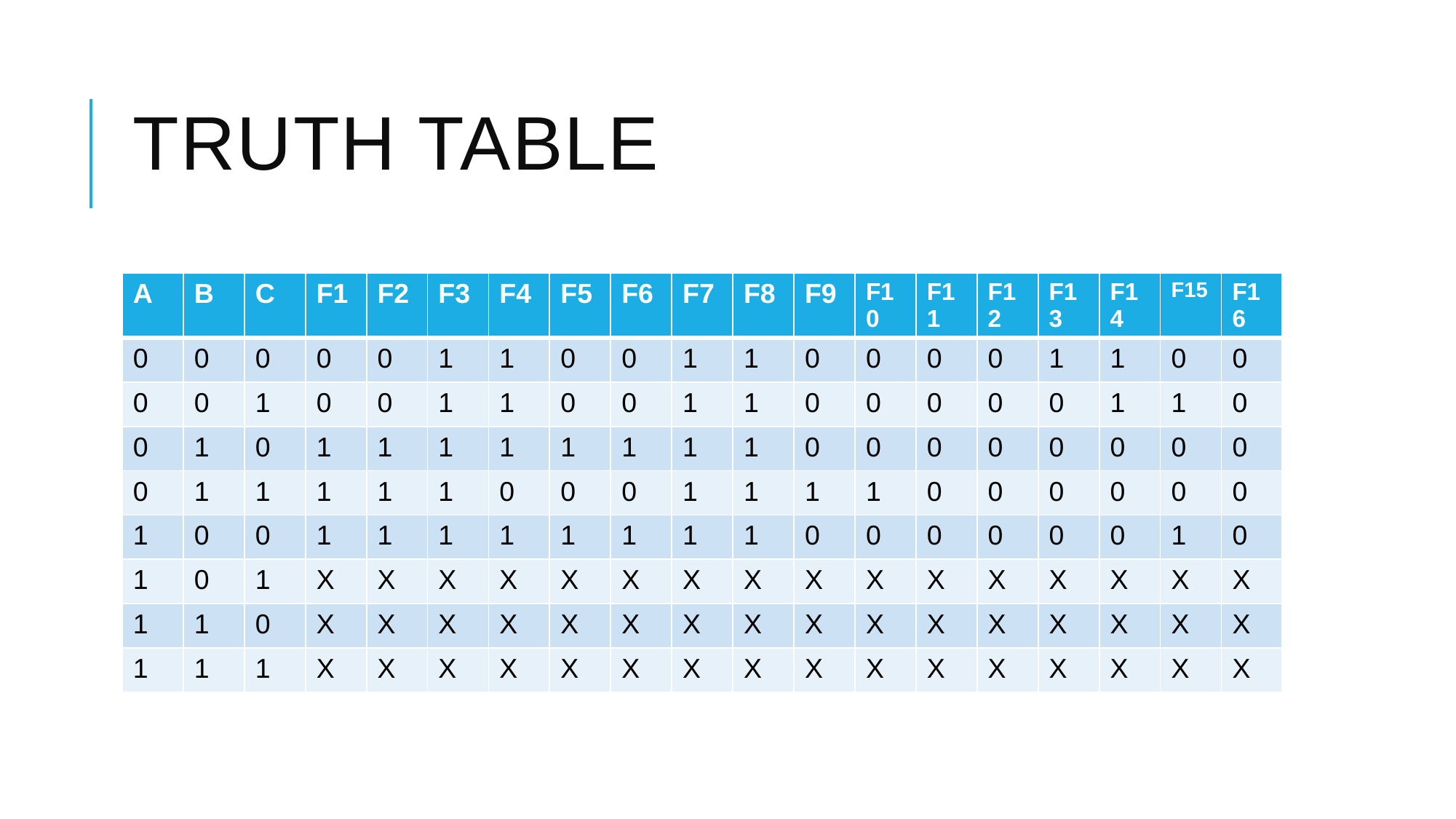

# Truth Table
| A | B | C | F1 | F2 | F3 | F4 | F5 | F6 | F7 | F8 | F9 | F10 | F11 | F12 | F13 | F14 | F15 | F16 |
| --- | --- | --- | --- | --- | --- | --- | --- | --- | --- | --- | --- | --- | --- | --- | --- | --- | --- | --- |
| 0 | 0 | 0 | 0 | 0 | 1 | 1 | 0 | 0 | 1 | 1 | 0 | 0 | 0 | 0 | 1 | 1 | 0 | 0 |
| 0 | 0 | 1 | 0 | 0 | 1 | 1 | 0 | 0 | 1 | 1 | 0 | 0 | 0 | 0 | 0 | 1 | 1 | 0 |
| 0 | 1 | 0 | 1 | 1 | 1 | 1 | 1 | 1 | 1 | 1 | 0 | 0 | 0 | 0 | 0 | 0 | 0 | 0 |
| 0 | 1 | 1 | 1 | 1 | 1 | 0 | 0 | 0 | 1 | 1 | 1 | 1 | 0 | 0 | 0 | 0 | 0 | 0 |
| 1 | 0 | 0 | 1 | 1 | 1 | 1 | 1 | 1 | 1 | 1 | 0 | 0 | 0 | 0 | 0 | 0 | 1 | 0 |
| 1 | 0 | 1 | X | X | X | X | X | X | X | X | X | X | X | X | X | X | X | X |
| 1 | 1 | 0 | X | X | X | X | X | X | X | X | X | X | X | X | X | X | X | X |
| 1 | 1 | 1 | X | X | X | X | X | X | X | X | X | X | X | X | X | X | X | X |